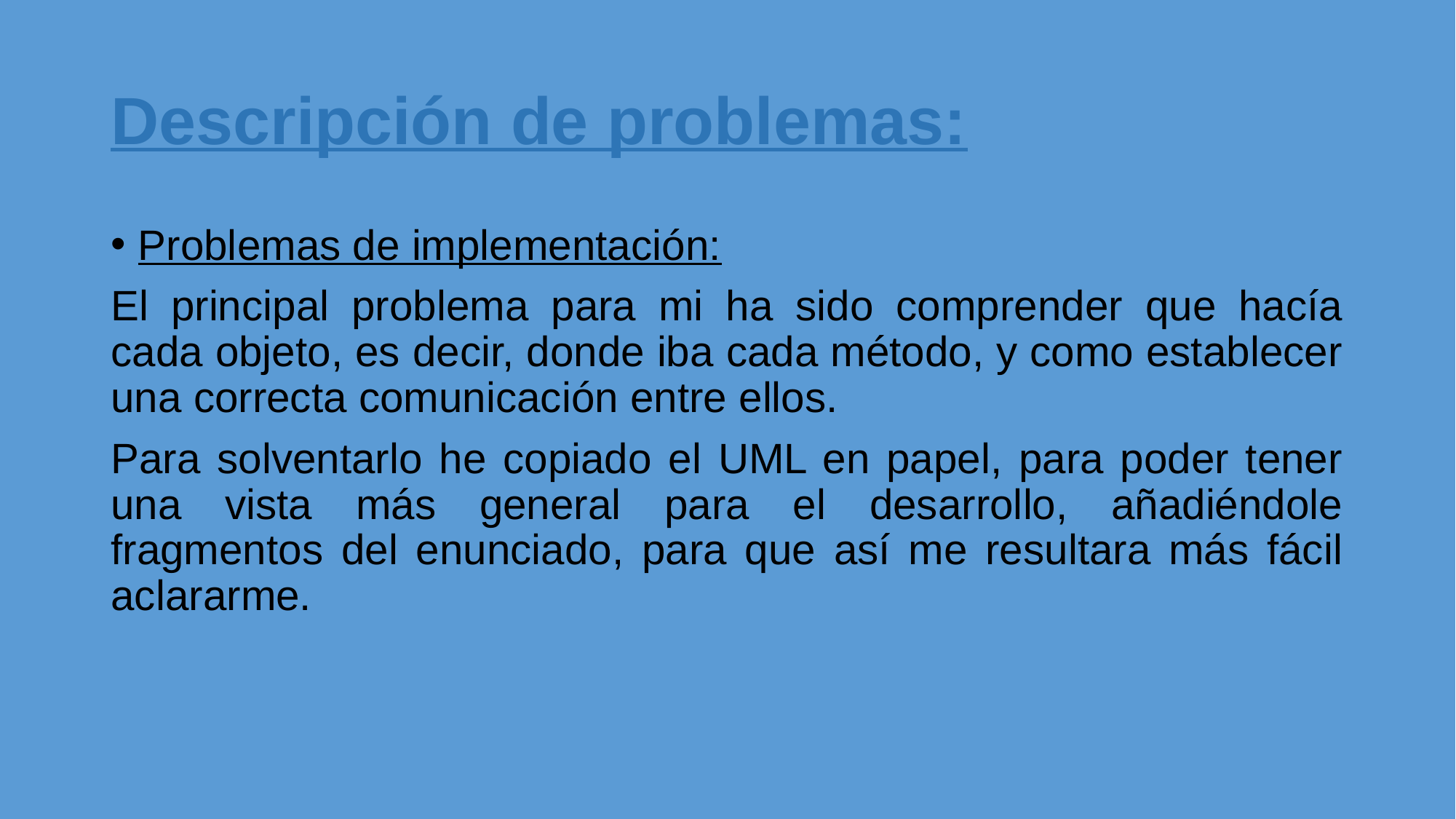

# Descripción de problemas:
Problemas de implementación:
El principal problema para mi ha sido comprender que hacía cada objeto, es decir, donde iba cada método, y como establecer una correcta comunicación entre ellos.
Para solventarlo he copiado el UML en papel, para poder tener una vista más general para el desarrollo, añadiéndole fragmentos del enunciado, para que así me resultara más fácil aclararme.